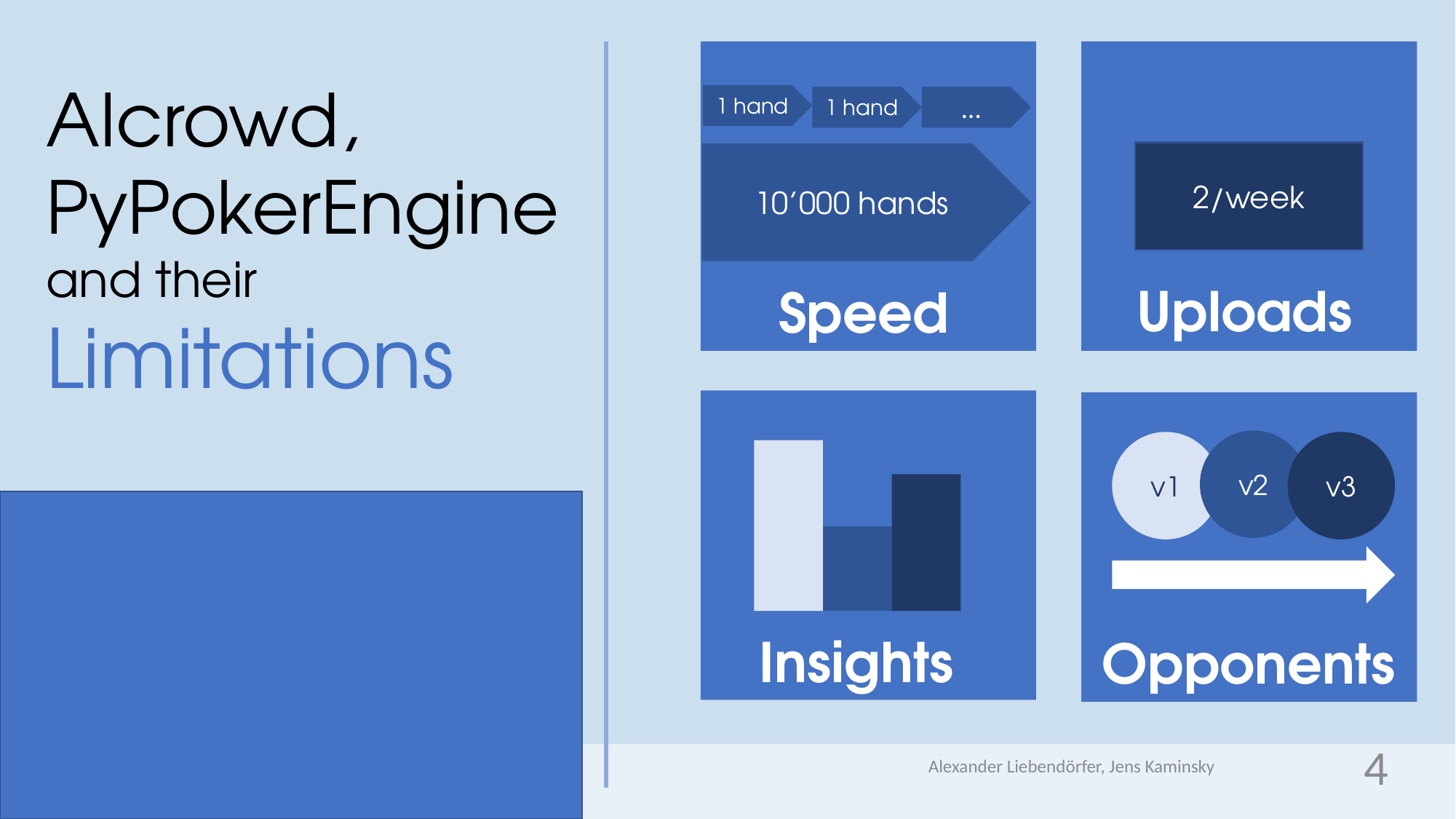

1 hand
1 hand
…
10’000 hands
Speed

Uploads
AIcrowd, PyPokerEngine
and their
Limitations
2/week

Insights

v2
v1
v3

Opponents

Alexander Liebendörfer, Jens Kaminsky
4